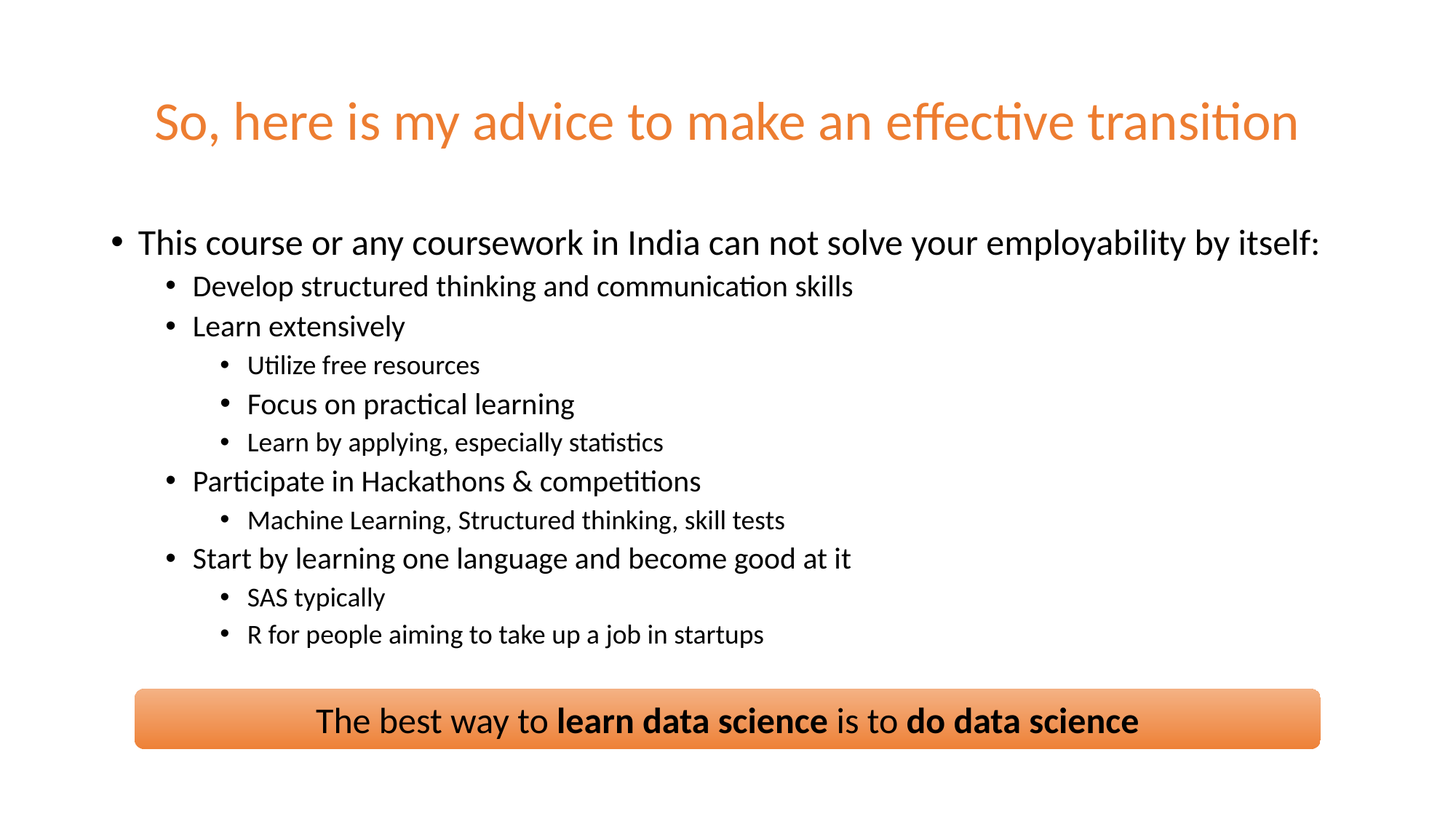

# So, here is my advice to make an effective transition
This course or any coursework in India can not solve your employability by itself:
Develop structured thinking and communication skills
Learn extensively
Utilize free resources
Focus on practical learning
Learn by applying, especially statistics
Participate in Hackathons & competitions
Machine Learning, Structured thinking, skill tests
Start by learning one language and become good at it
SAS typically
R for people aiming to take up a job in startups
The best way to learn data science is to do data science